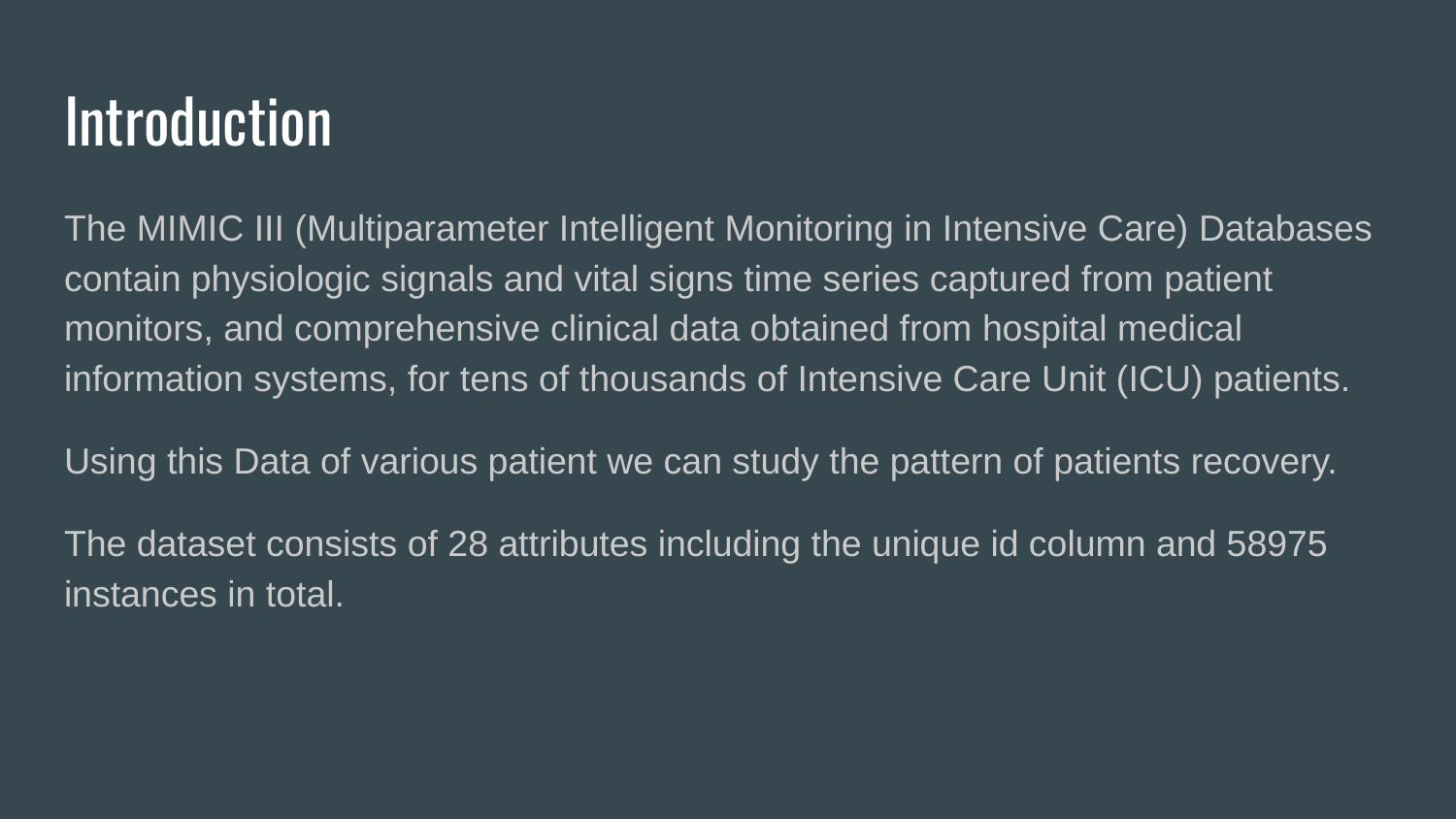

# Introduction
The MIMIC III (Multiparameter Intelligent Monitoring in Intensive Care) Databases contain physiologic signals and vital signs time series captured from patient monitors, and comprehensive clinical data obtained from hospital medical information systems, for tens of thousands of Intensive Care Unit (ICU) patients.
Using this Data of various patient we can study the pattern of patients recovery.
The dataset consists of 28 attributes including the unique id column and 58975 instances in total.